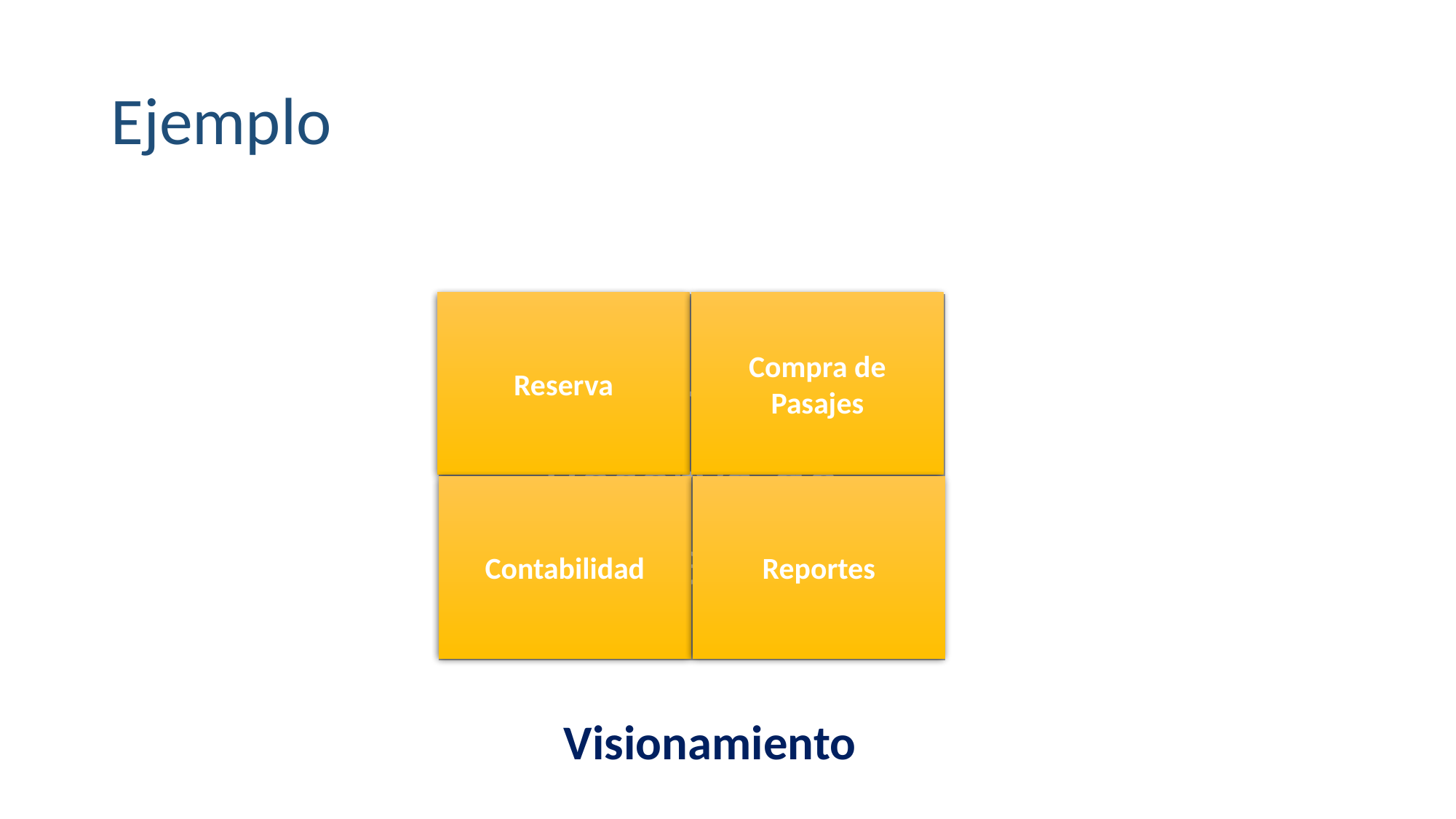

# Ejemplo
Reserva
Compra de Pasajes
Sistema de Reserva de Vuelos
Contabilidad
Reportes
Visionamiento